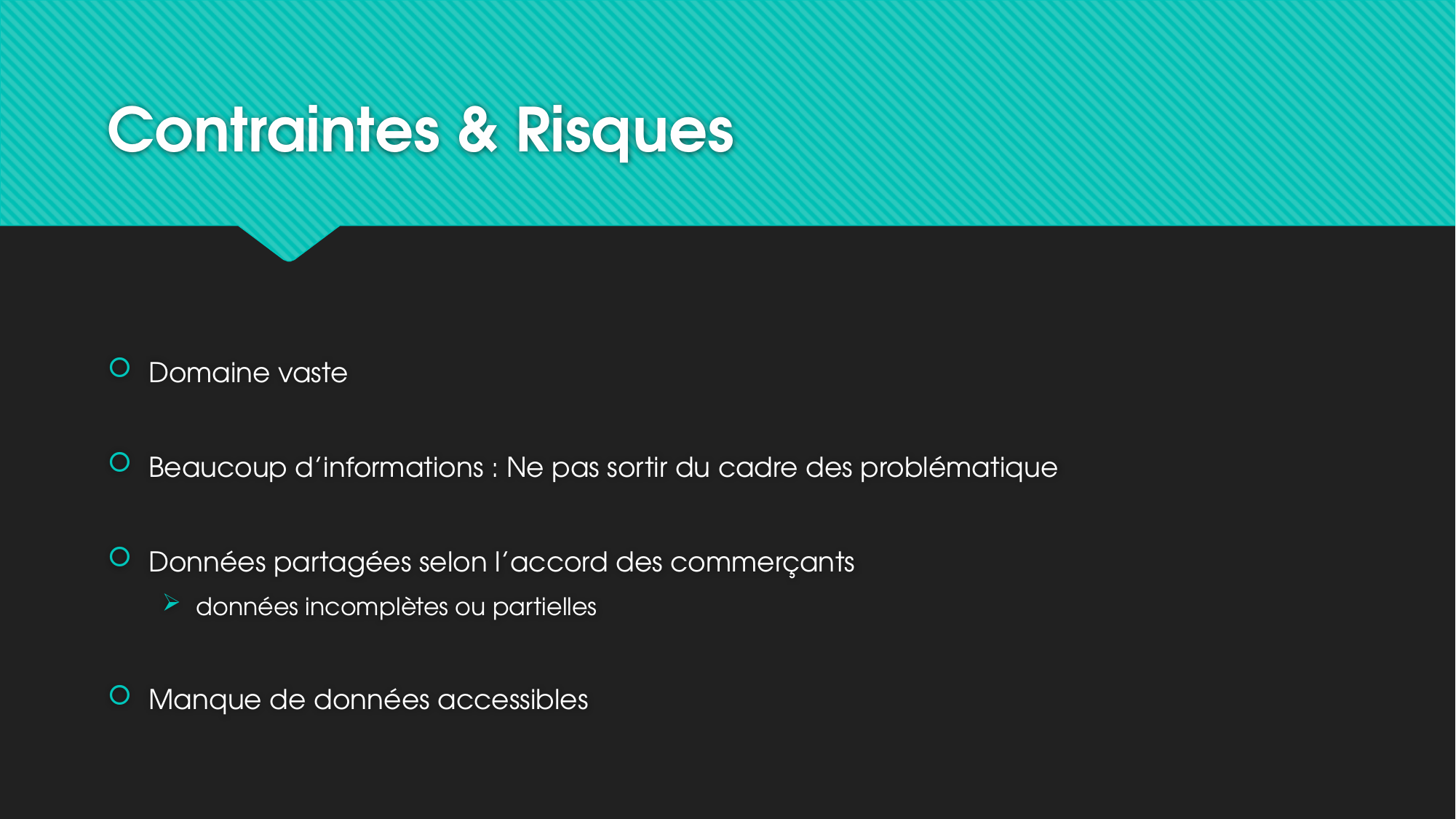

# Contraintes & Risques
Domaine vaste

Beaucoup d’informations : Ne pas sortir du cadre des problématique

Données partagées selon l’accord des commerçants
données incomplètes ou partielles

Manque de données accessibles